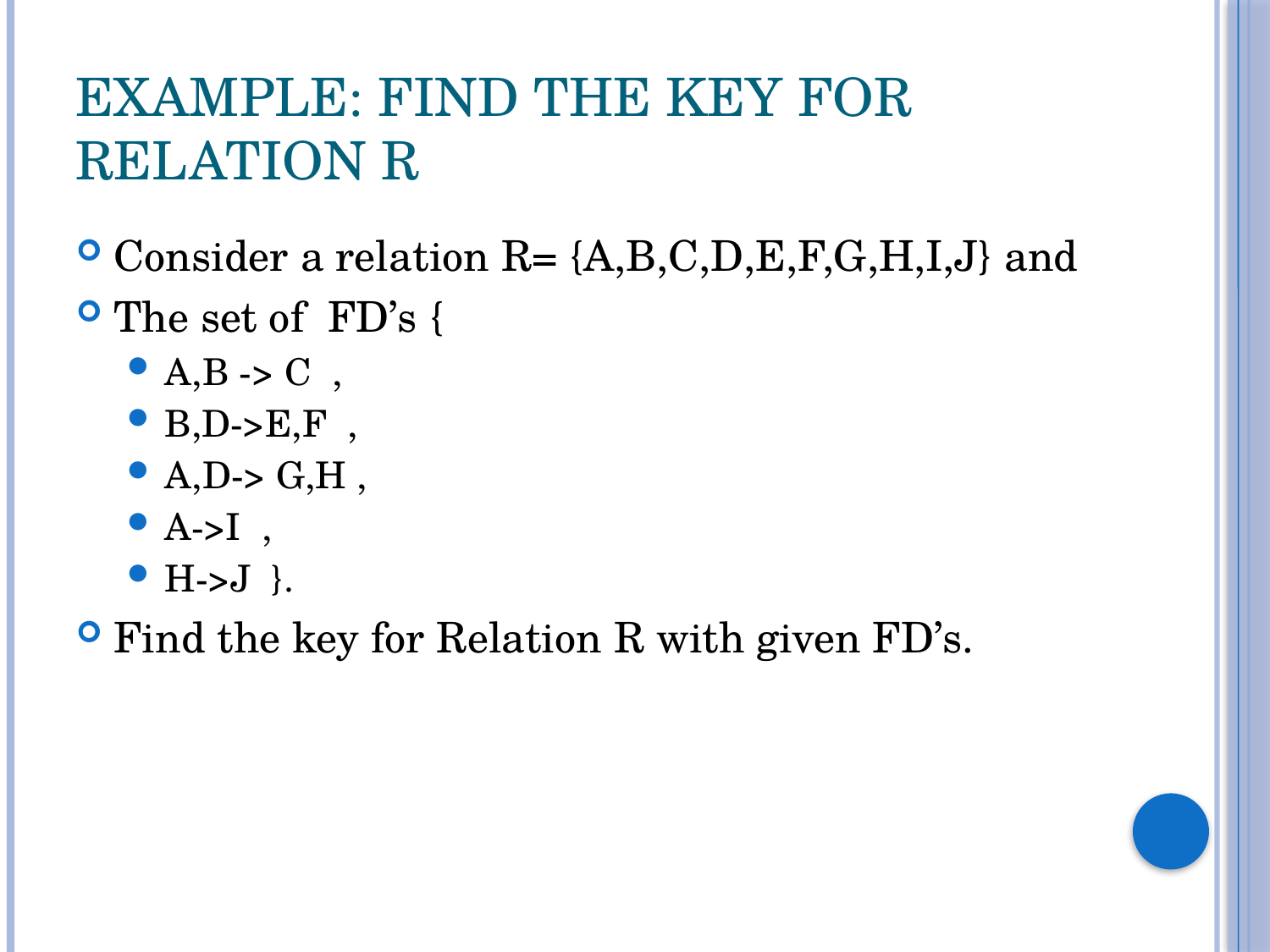

# Example: Find the Key for Relation R
Consider a relation R= {A,B,C,D,E,F,G,H,I,J} and
The set of  FD’s {
A,B -> C  ,
B,D->E,F  ,
A,D-> G,H ,
A->I  ,
H->J  }.
Find the key for Relation R with given FD’s.